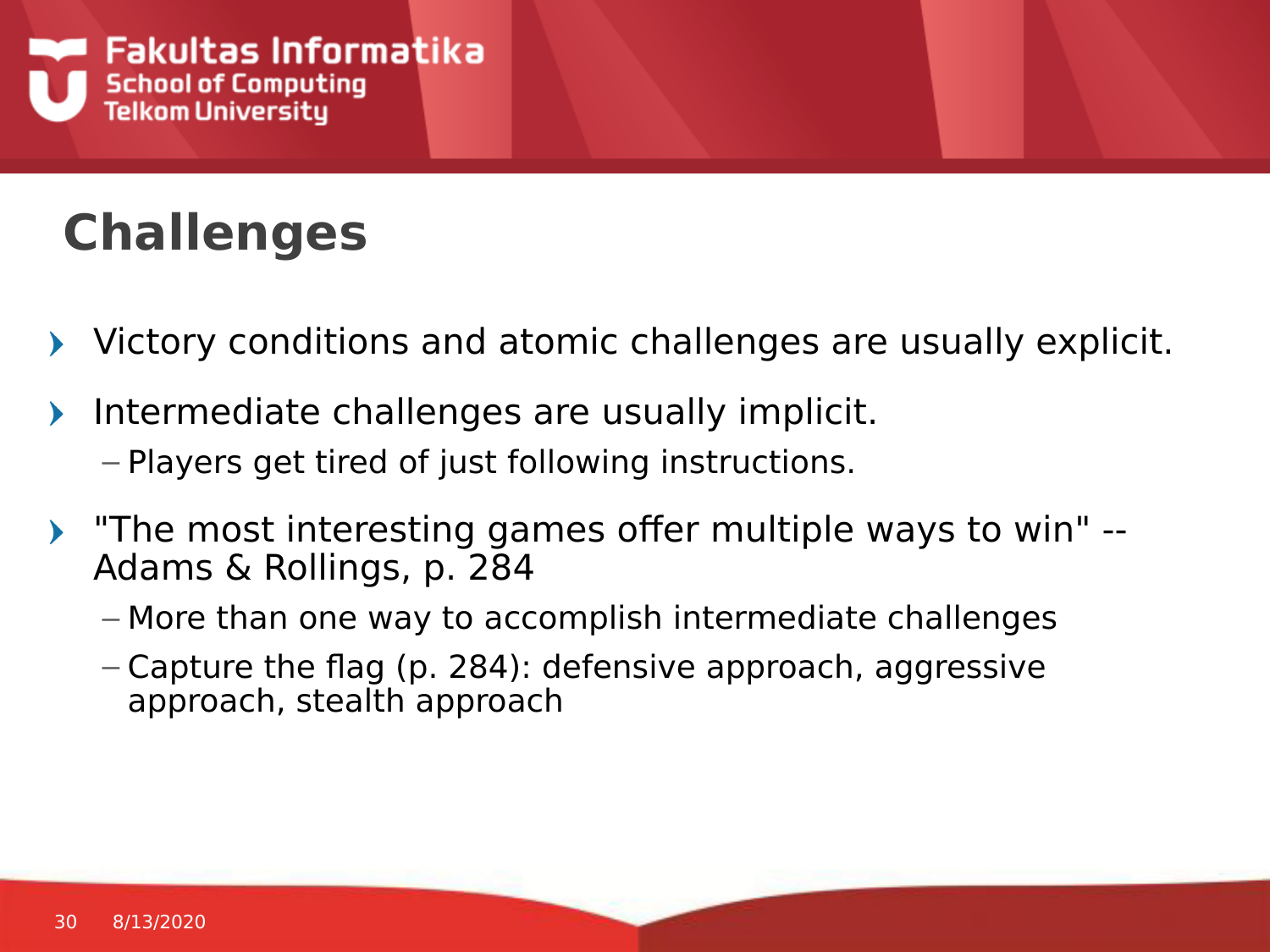

# Challenges
Victory conditions and atomic challenges are usually explicit.
Intermediate challenges are usually implicit.
Players get tired of just following instructions.
"The most interesting games offer multiple ways to win" -- Adams & Rollings, p. 284
More than one way to accomplish intermediate challenges
Capture the flag (p. 284): defensive approach, aggressive approach, stealth approach

30
8/13/2020